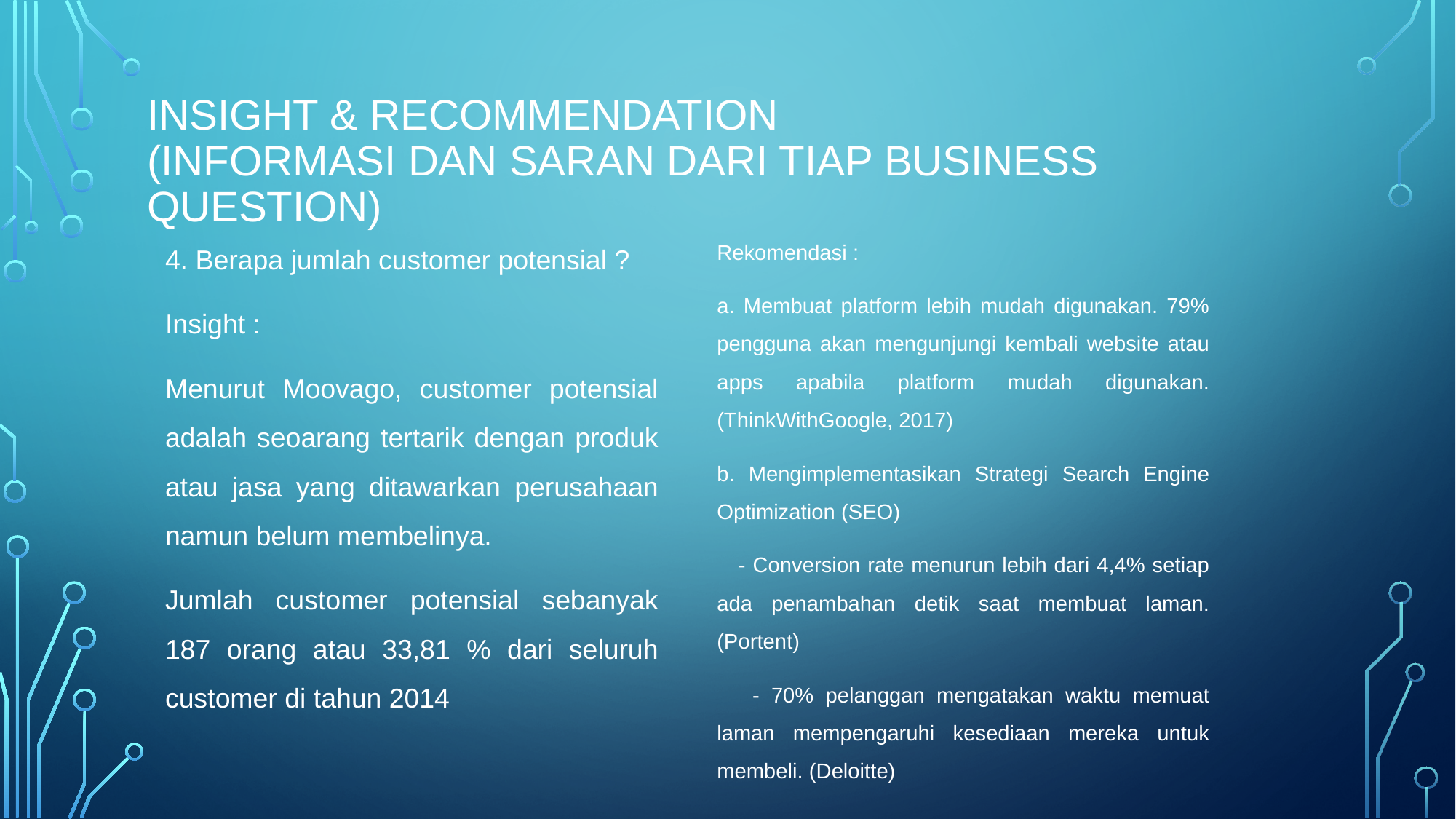

# Insight & Recommendation (Informasi dan saran dari tiap business question)
4. Berapa jumlah customer potensial ?
Insight :
Menurut Moovago, customer potensial adalah seoarang tertarik dengan produk atau jasa yang ditawarkan perusahaan namun belum membelinya.
Jumlah customer potensial sebanyak 187 orang atau 33,81 % dari seluruh customer di tahun 2014

Rekomendasi :
a. Membuat platform lebih mudah digunakan. 79% pengguna akan mengunjungi kembali website atau apps apabila platform mudah digunakan. (ThinkWithGoogle, 2017)
b. Mengimplementasikan Strategi Search Engine Optimization (SEO)
   - Conversion rate menurun lebih dari 4,4% setiap ada penambahan detik saat membuat laman. (Portent)
   - 70% pelanggan mengatakan waktu memuat laman mempengaruhi kesediaan mereka untuk membeli. (Deloitte)